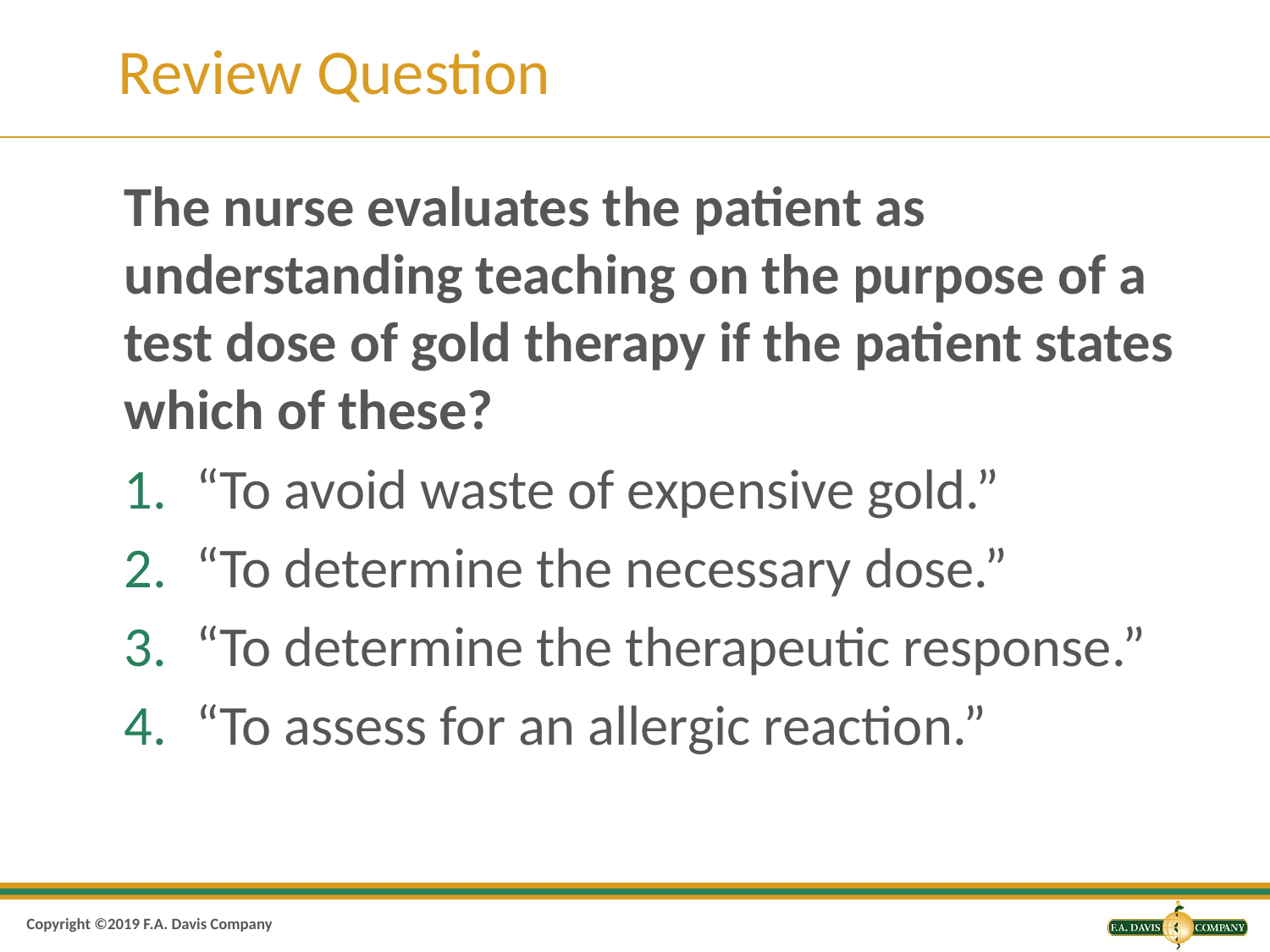

# Review Question
The nurse evaluates the patient as understanding teaching on the purpose of a test dose of gold therapy if the patient states which of these?
“To avoid waste of expensive gold.”
“To determine the necessary dose.”
“To determine the therapeutic response.”
“To assess for an allergic reaction.”